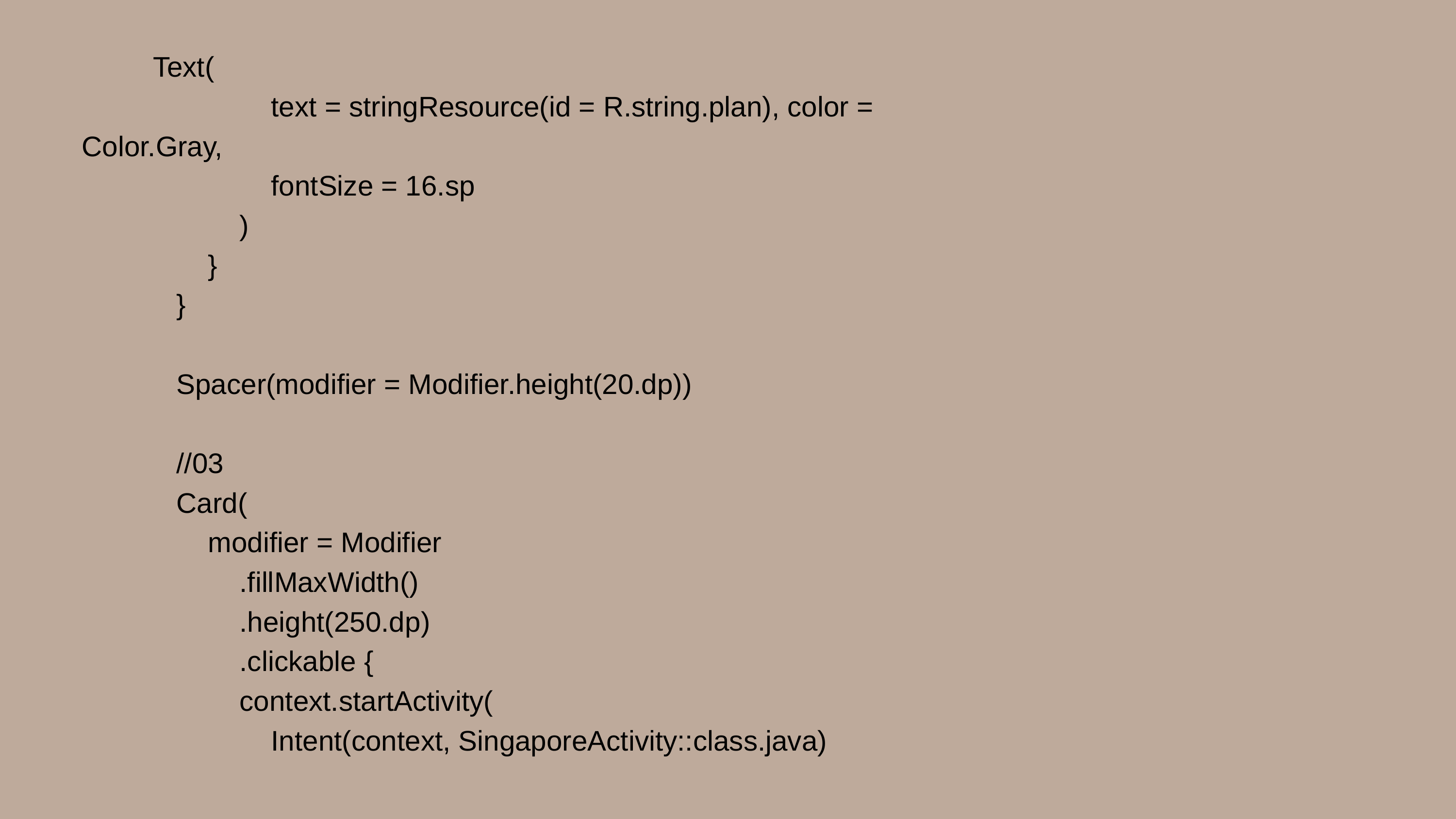

Text(
                        text = stringResource(id = R.string.plan), color = Color.Gray,
                        fontSize = 16.sp
                    )
                }
            }

            Spacer(modifier = Modifier.height(20.dp))

            //03
            Card(
                modifier = Modifier
                    .fillMaxWidth()
                    .height(250.dp)
                    .clickable {
                    context.startActivity(
                        Intent(context, SingaporeActivity::class.java)